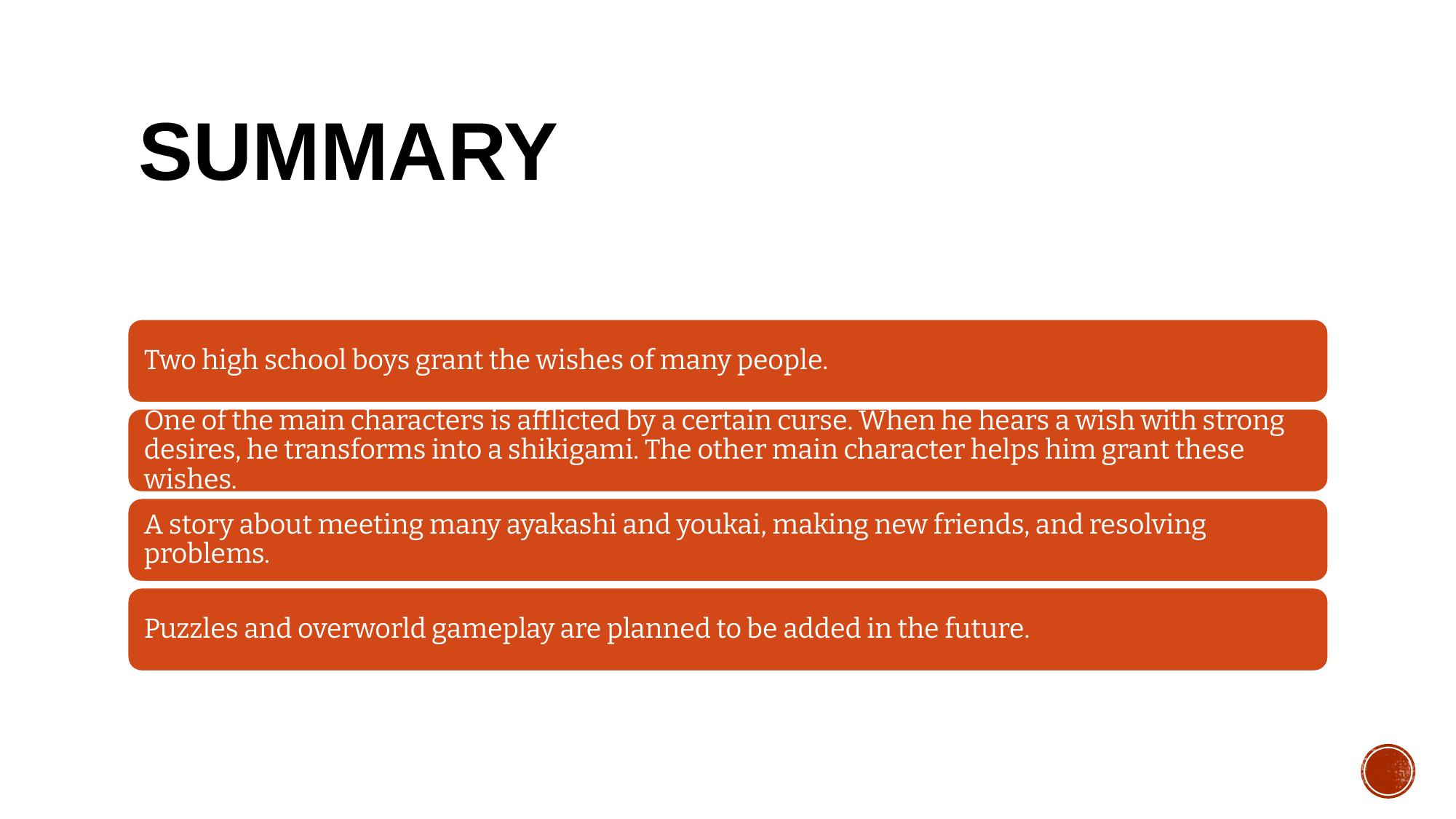

# Summary
Two high school boys grant the wishes of many people.
One of the main characters is afflicted by a certain curse. When he hears a wish with strong desires, he transforms into a shikigami. The other main character helps him grant these wishes.
A story about meeting many ayakashi and youkai, making new friends, and resolving problems.
Puzzles and overworld gameplay are planned to be added in the future.